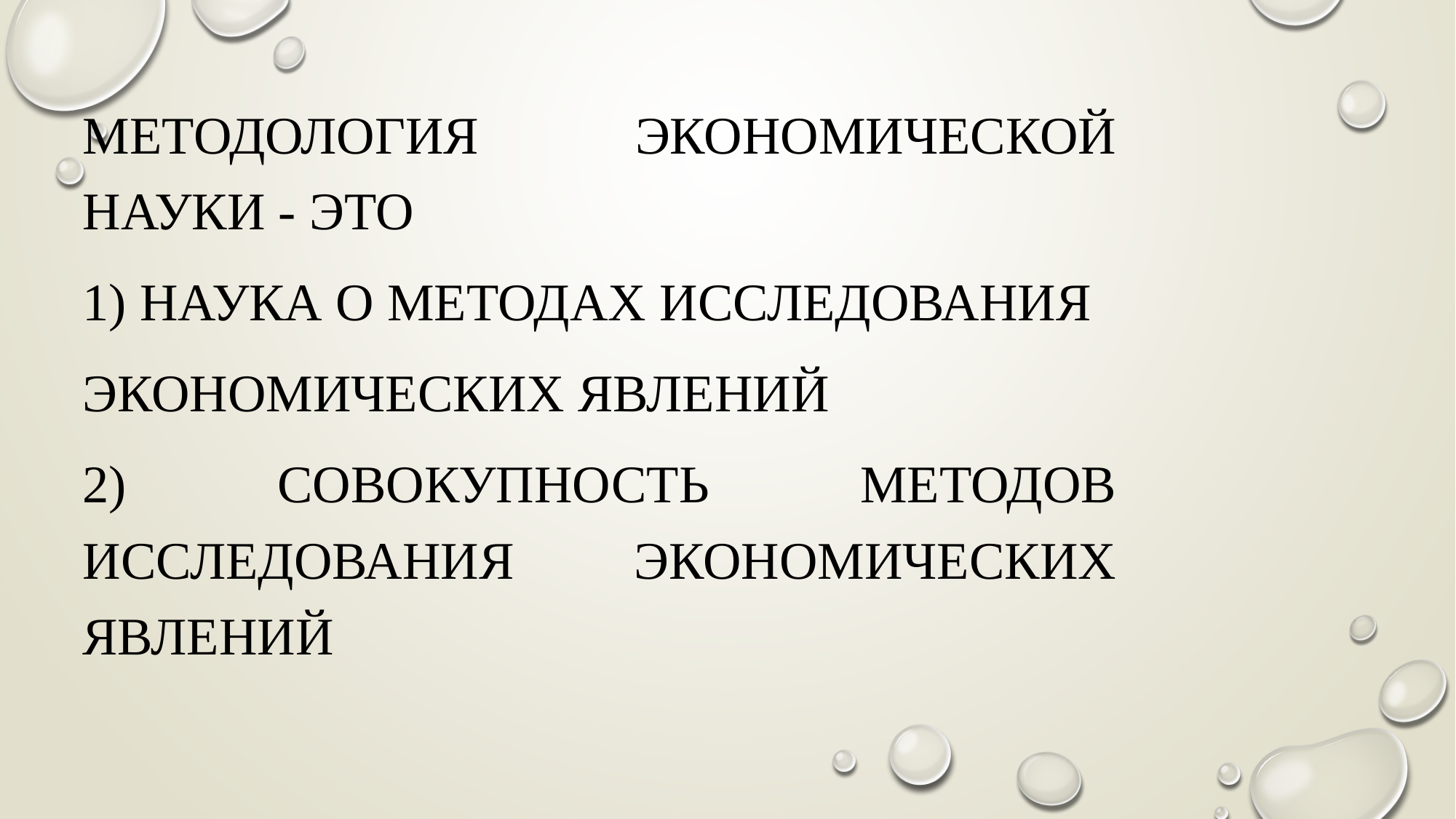

МЕТОДОЛОГИЯ ЭКОНОМИЧЕСКОЙ НАУКИ - это
1) наука о методах исследования
экономических явлений
2) совокупность методов исследования экономических явлений